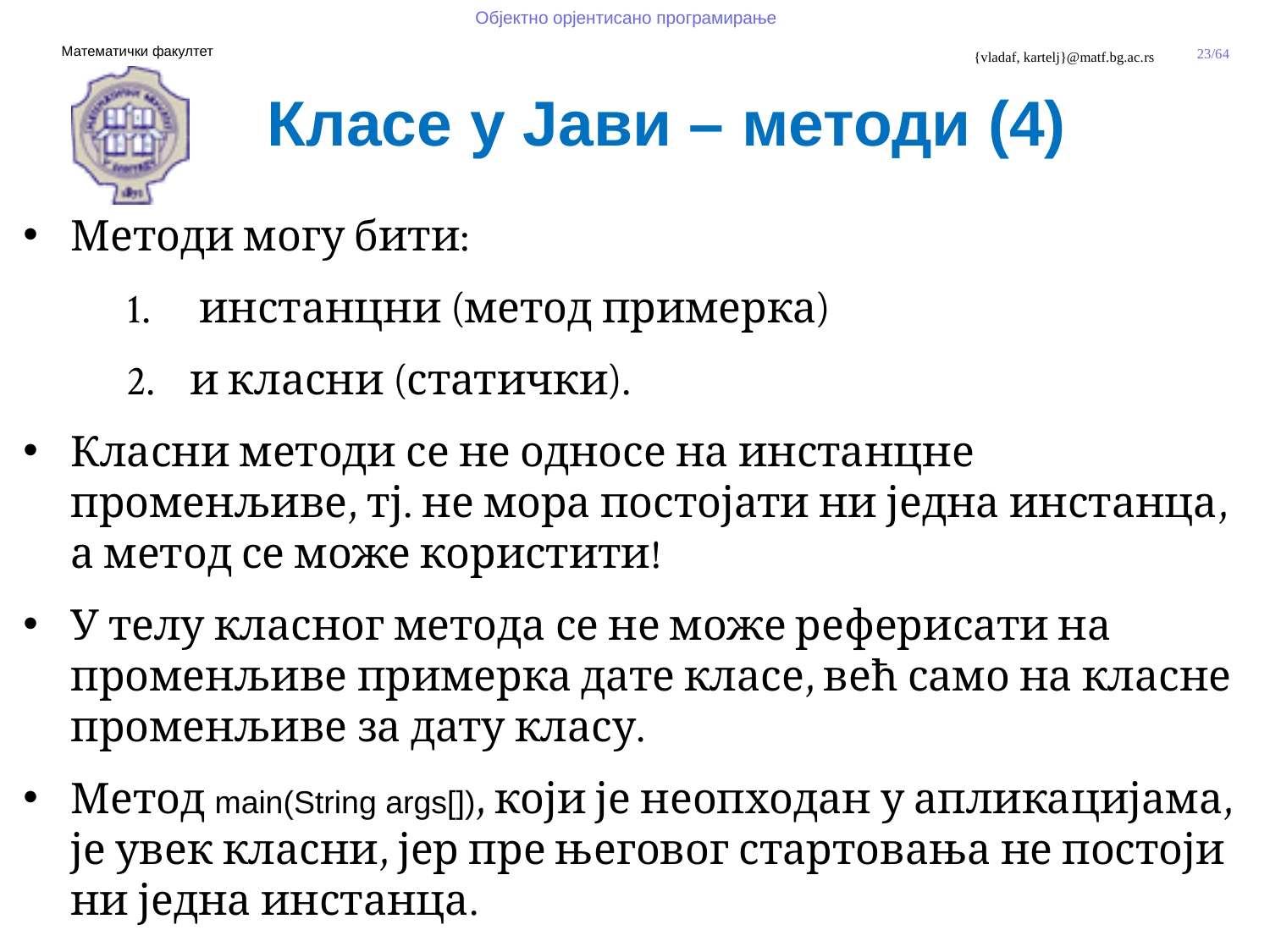

Класе у Јави – методи (4)
Методи могу бити:
 инстанцни (метод примерка)
и класни (статички).
Класни методи се не односе на инстанцне променљиве, тј. не мора постојати ни једна инстанца, а метод се може користити!
У телу класног метода се не може реферисати на променљиве примерка дате класе, већ само на класне променљиве за дату класу.
Метод main(String args[]), који је неопходан у апликацијама, је увек класни, јер пре његовог стартовања не постоји ни једна инстанца.
Не прави се копија класног метода за сваку инстанцу,
већ се он једанпут дефинише.